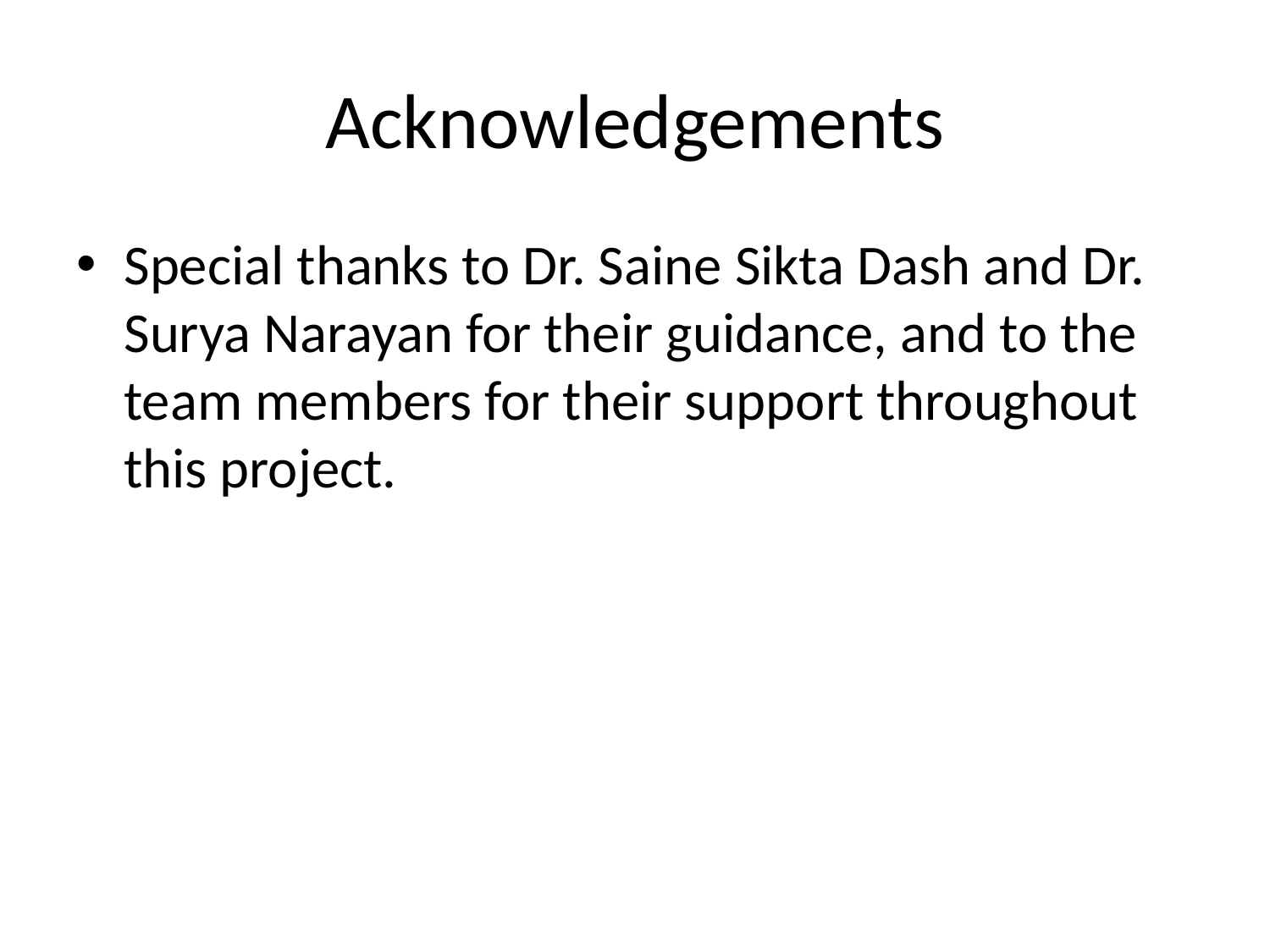

# Acknowledgements
Special thanks to Dr. Saine Sikta Dash and Dr. Surya Narayan for their guidance, and to the team members for their support throughout this project.